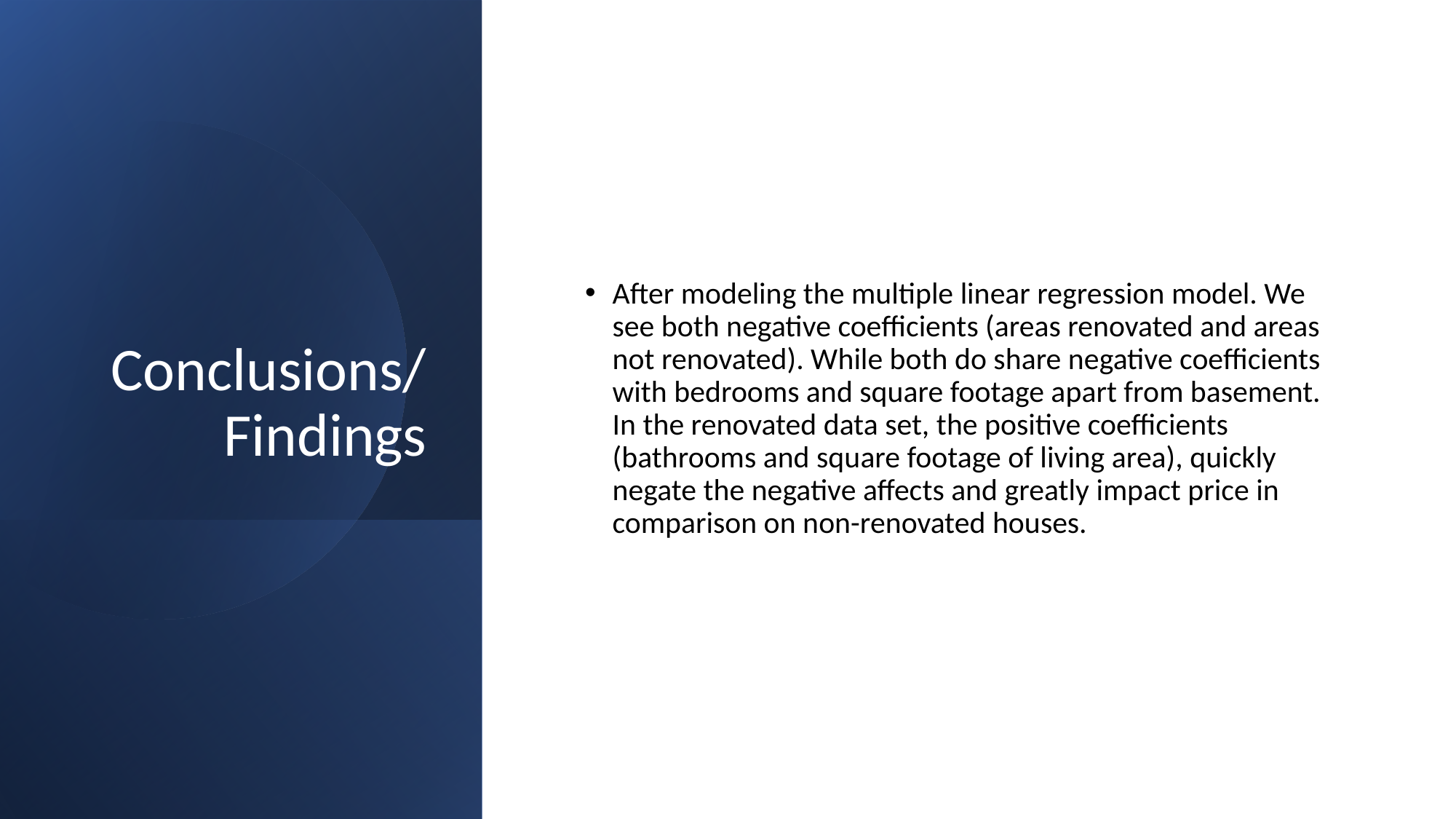

# Conclusions/ Findings
After modeling the multiple linear regression model. We see both negative coefficients (areas renovated and areas not renovated). While both do share negative coefficients with bedrooms and square footage apart from basement. In the renovated data set, the positive coefficients (bathrooms and square footage of living area), quickly negate the negative affects and greatly impact price in comparison on non-renovated houses.